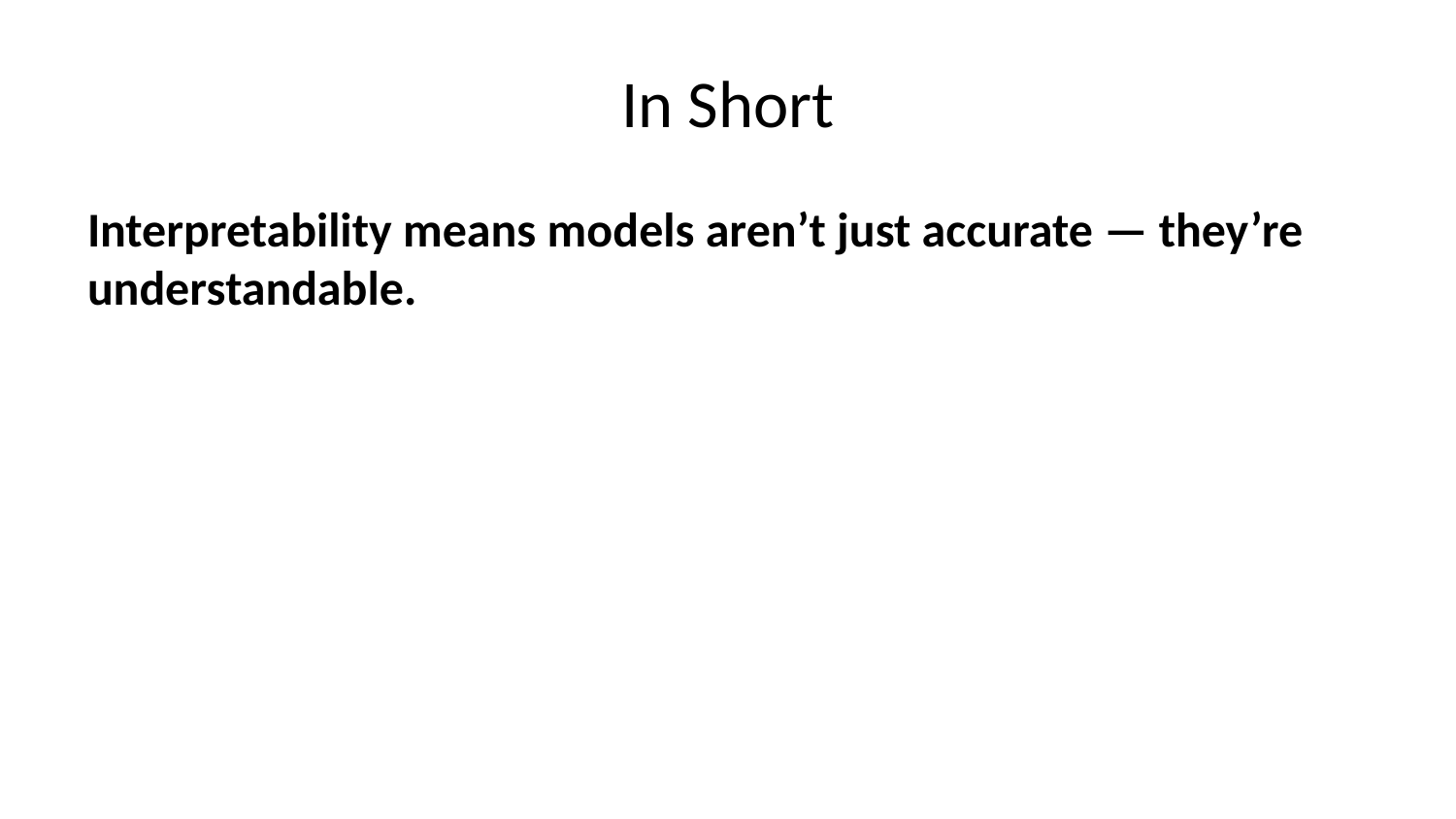

# In Short
Interpretability means models aren’t just accurate — they’re understandable.